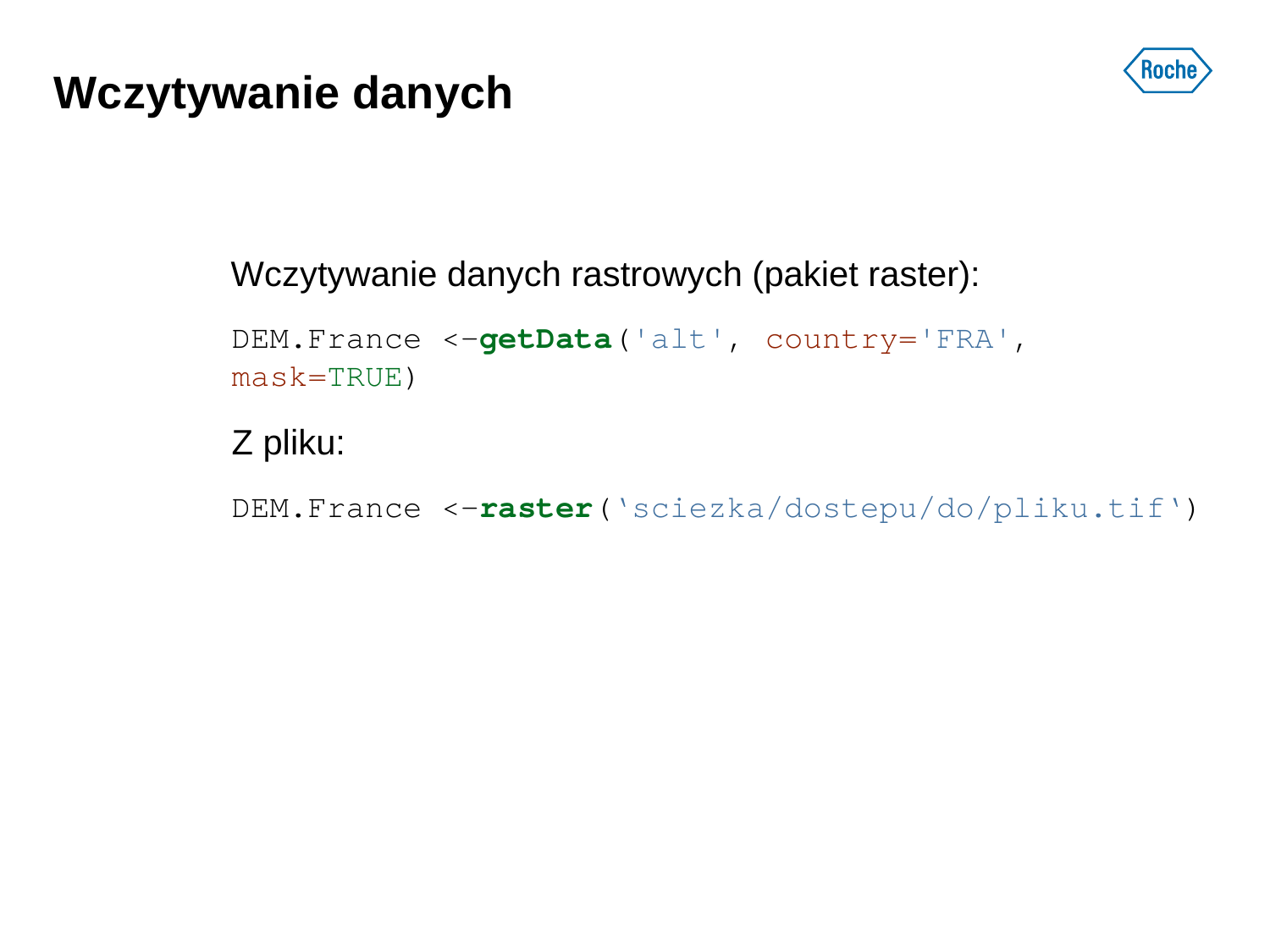

# Wczytywanie danych
	     Wczytywanie danych rastrowych (pakiet raster):
DEM.France <-getData('alt', country='FRA', mask=TRUE)
Z pliku:
DEM.France <-raster(‘sciezka/dostepu/do/pliku.tif‘)